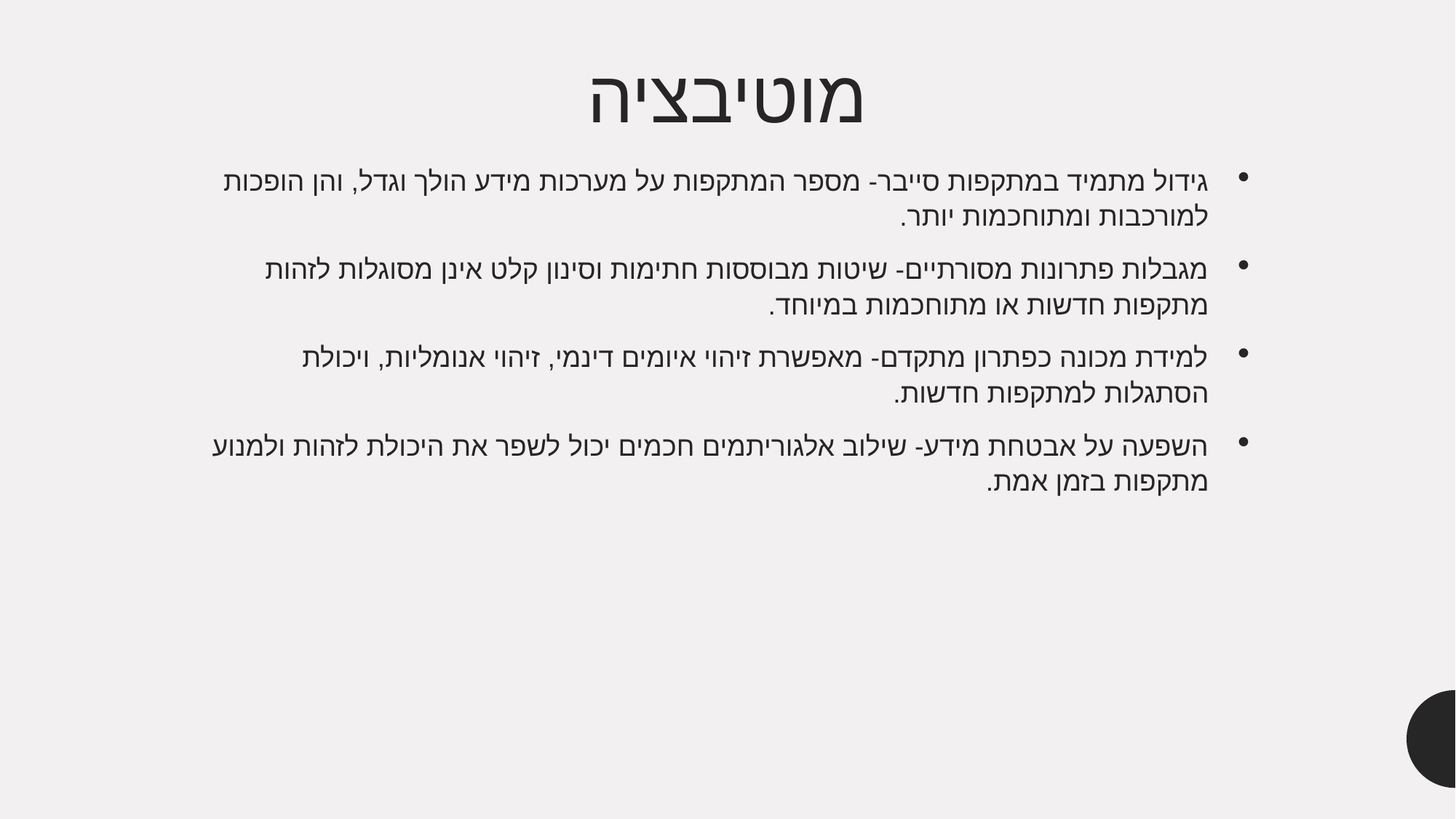

# מוטיבציה
גידול מתמיד במתקפות סייבר- מספר המתקפות על מערכות מידע הולך וגדל, והן הופכות למורכבות ומתוחכמות יותר.
מגבלות פתרונות מסורתיים- שיטות מבוססות חתימות וסינון קלט אינן מסוגלות לזהות מתקפות חדשות או מתוחכמות במיוחד.
למידת מכונה כפתרון מתקדם- מאפשרת זיהוי איומים דינמי, זיהוי אנומליות, ויכולת הסתגלות למתקפות חדשות.
השפעה על אבטחת מידע- שילוב אלגוריתמים חכמים יכול לשפר את היכולת לזהות ולמנוע מתקפות בזמן אמת.